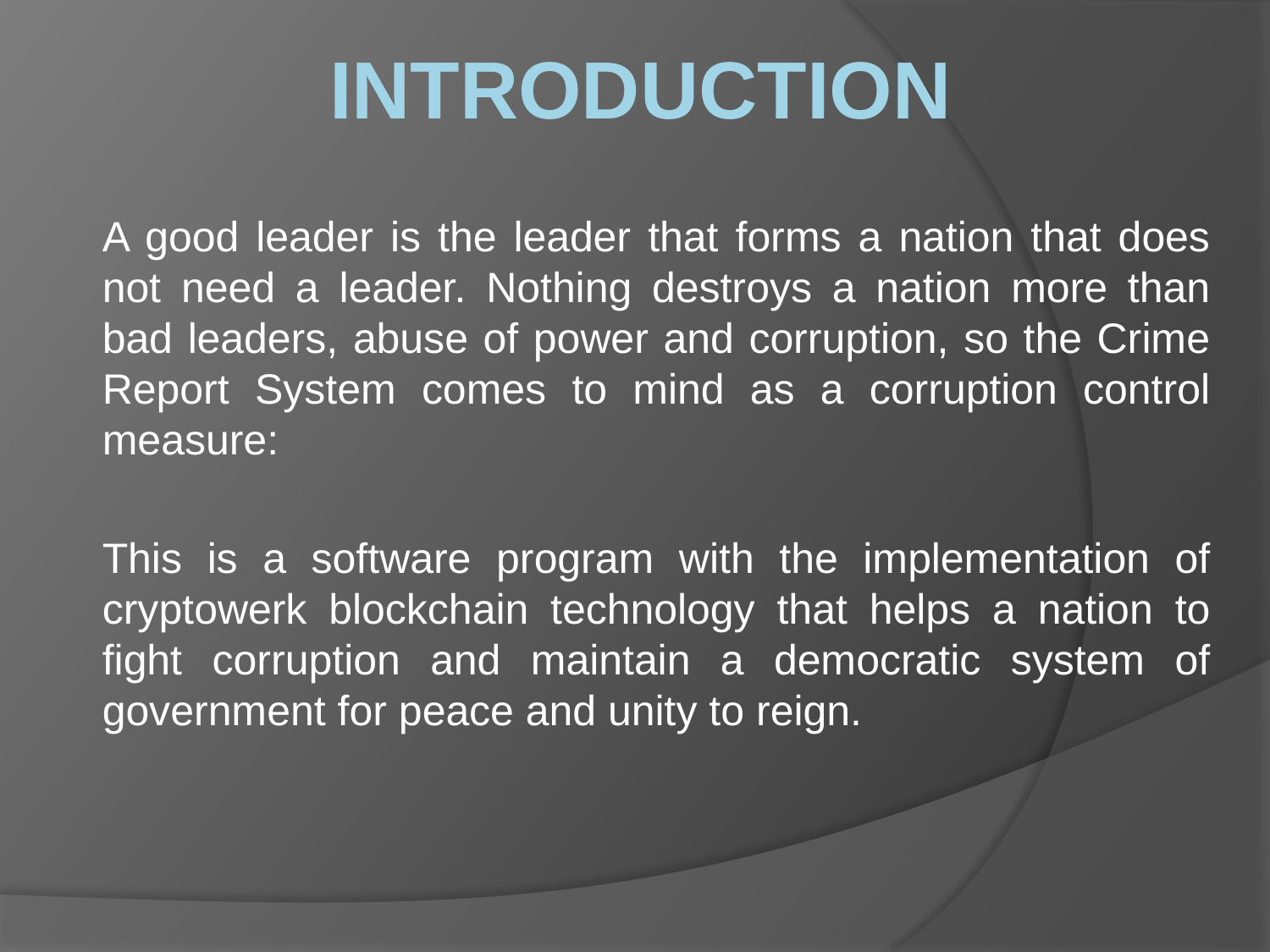

# introduction
A good leader is the leader that forms a nation that does not need a leader. Nothing destroys a nation more than bad leaders, abuse of power and corruption, so the Crime Report System comes to mind as a corruption control measure:

This is a software program with the implementation of cryptowerk blockchain technology that helps a nation to fight corruption and maintain a democratic system of government for peace and unity to reign.